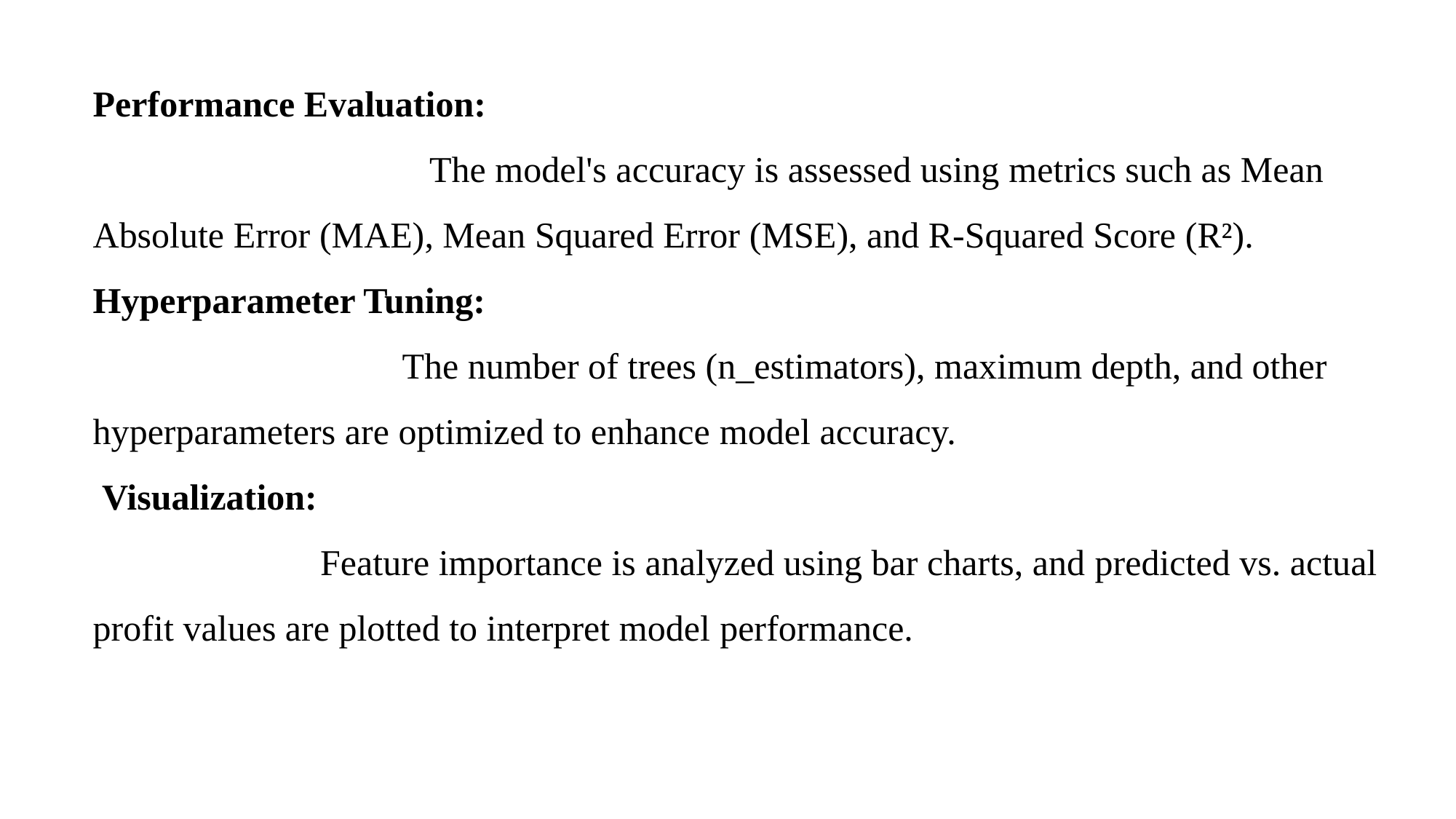

Performance Evaluation:
                                     The model's accuracy is assessed using metrics such as Mean Absolute Error (MAE), Mean Squared Error (MSE), and R-Squared Score (R²). Hyperparameter Tuning:
                                  The number of trees (n_estimators), maximum depth, and other hyperparameters are optimized to enhance model accuracy.
 Visualization:
                         Feature importance is analyzed using bar charts, and predicted vs. actual profit values are plotted to interpret model performance.